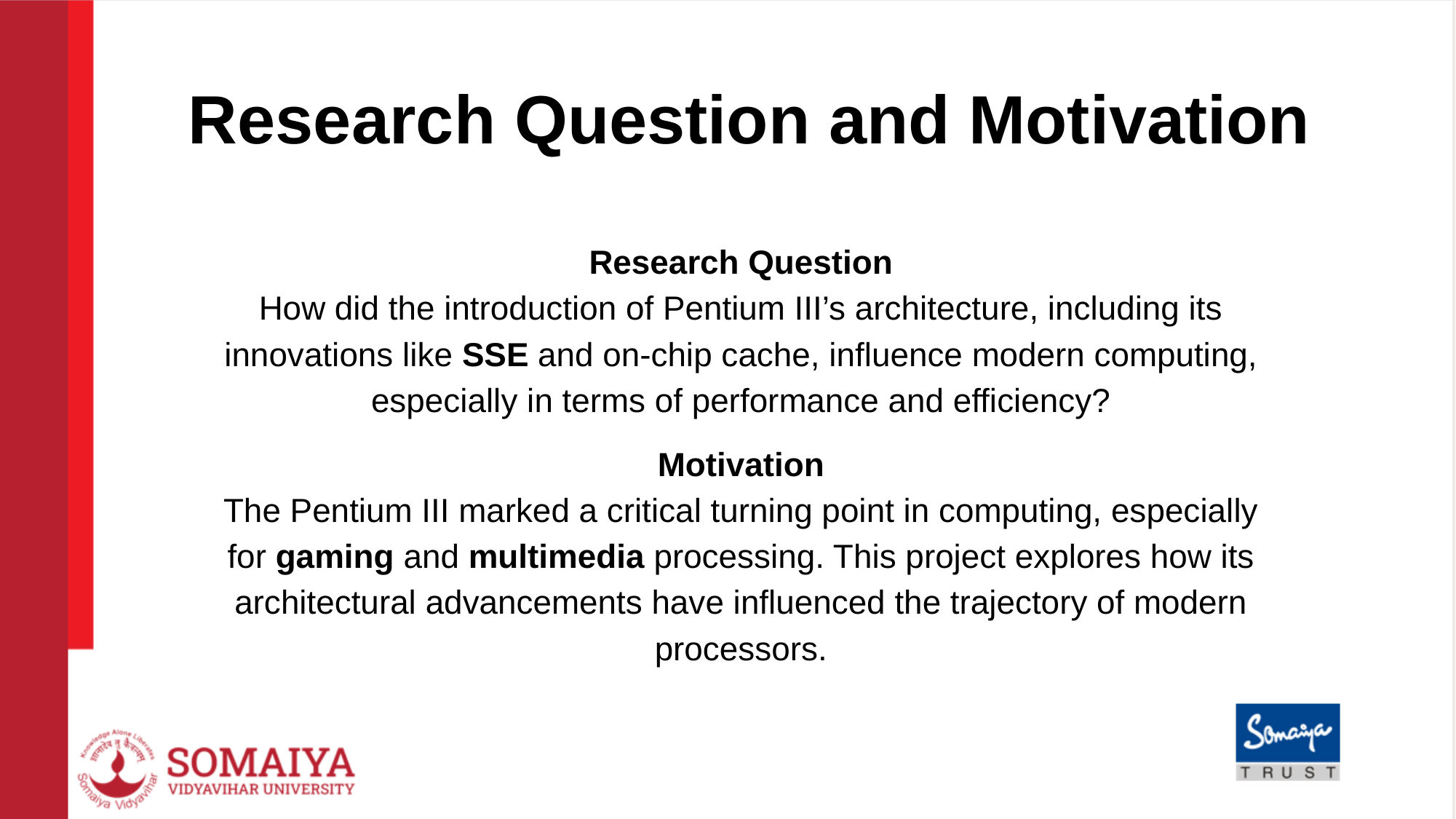

# Research Question and Motivation

Research Question
How did the introduction of Pentium III’s architecture, including its innovations like SSE and on-chip cache, influence modern computing, especially in terms of performance and efficiency?
Motivation
The Pentium III marked a critical turning point in computing, especially for gaming and multimedia processing. This project explores how its architectural advancements have influenced the trajectory of modern processors.